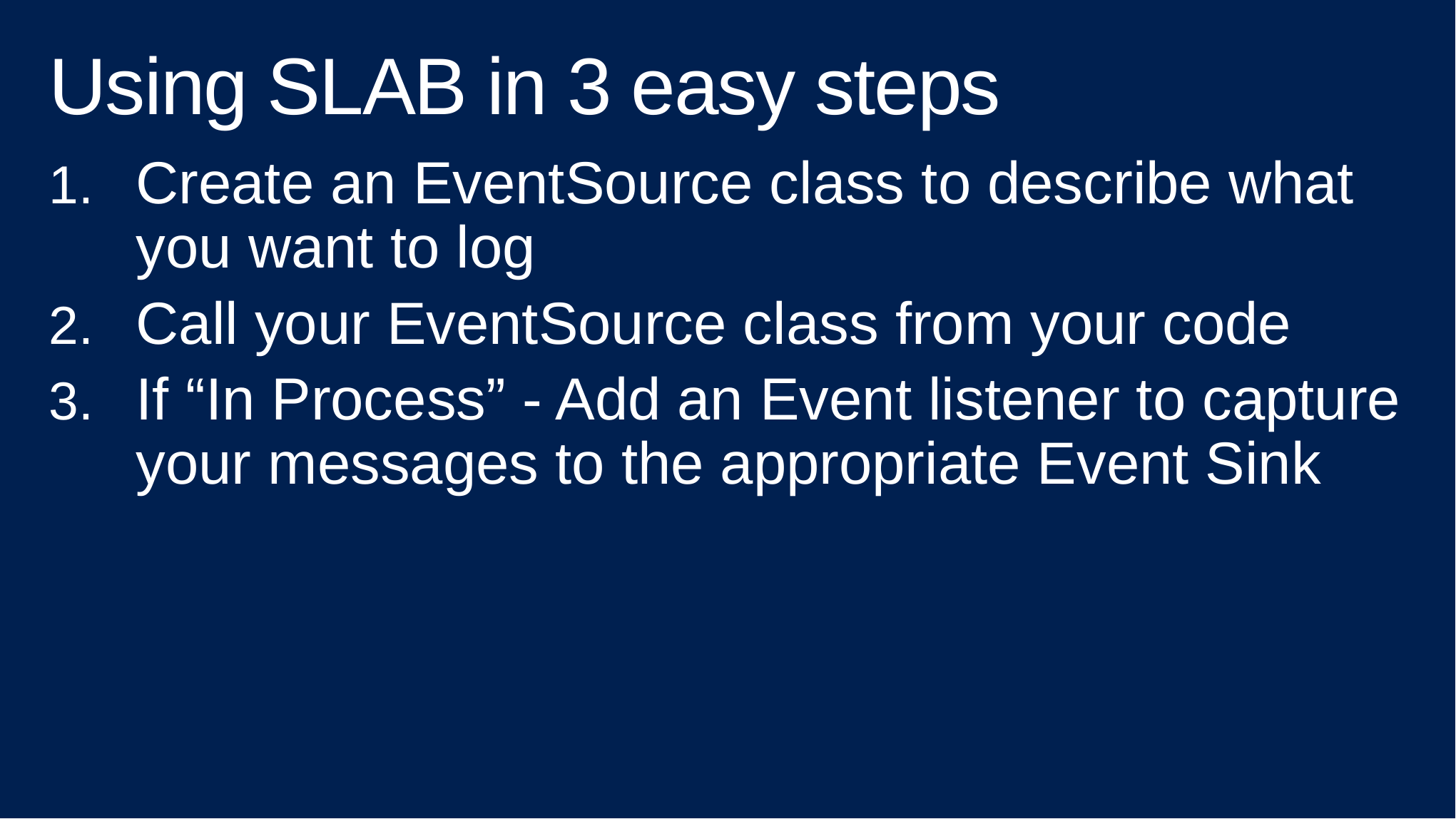

# Using SLAB in 3 easy steps
Create an EventSource class to describe what you want to log
Call your EventSource class from your code
If “In Process” - Add an Event listener to capture your messages to the appropriate Event Sink